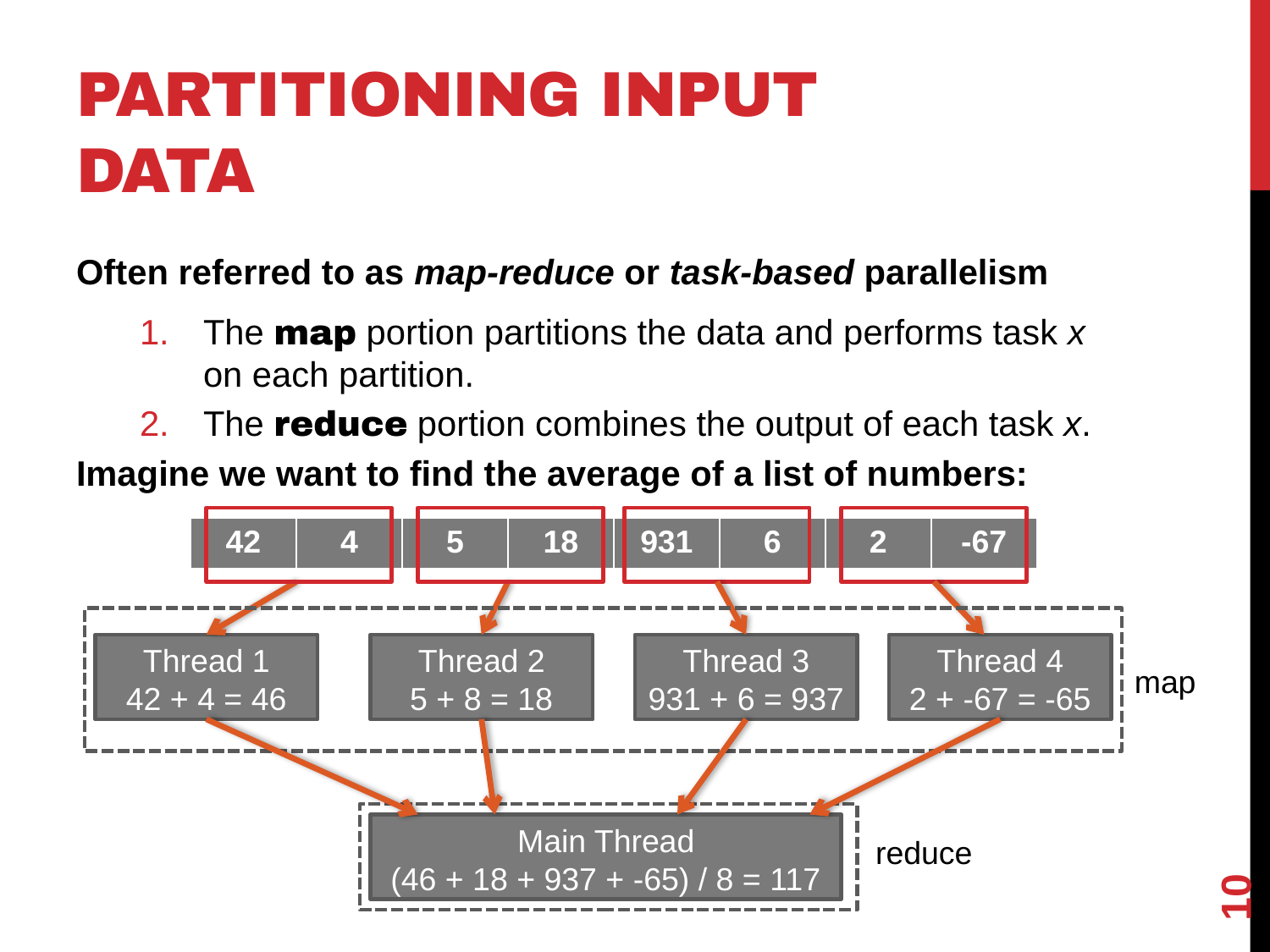

# Partitioning input data
Often referred to as map-reduce or task-based parallelism
The map portion partitions the data and performs task x on each partition.
The reduce portion combines the output of each task x.
Imagine we want to find the average of a list of numbers:

| 42 | 4 | 5 | 18 | 931 | 6 | 2 | -67 |
| --- | --- | --- | --- | --- | --- | --- | --- |

Thread 1
42 + 4 = 46
Thread 2
5 + 8 = 18
Thread 3
931 + 6 = 937
Thread 4
2 + -67 = -65
map

Main Thread
(46 + 18 + 937 + -65) / 8 = 117
10
reduce